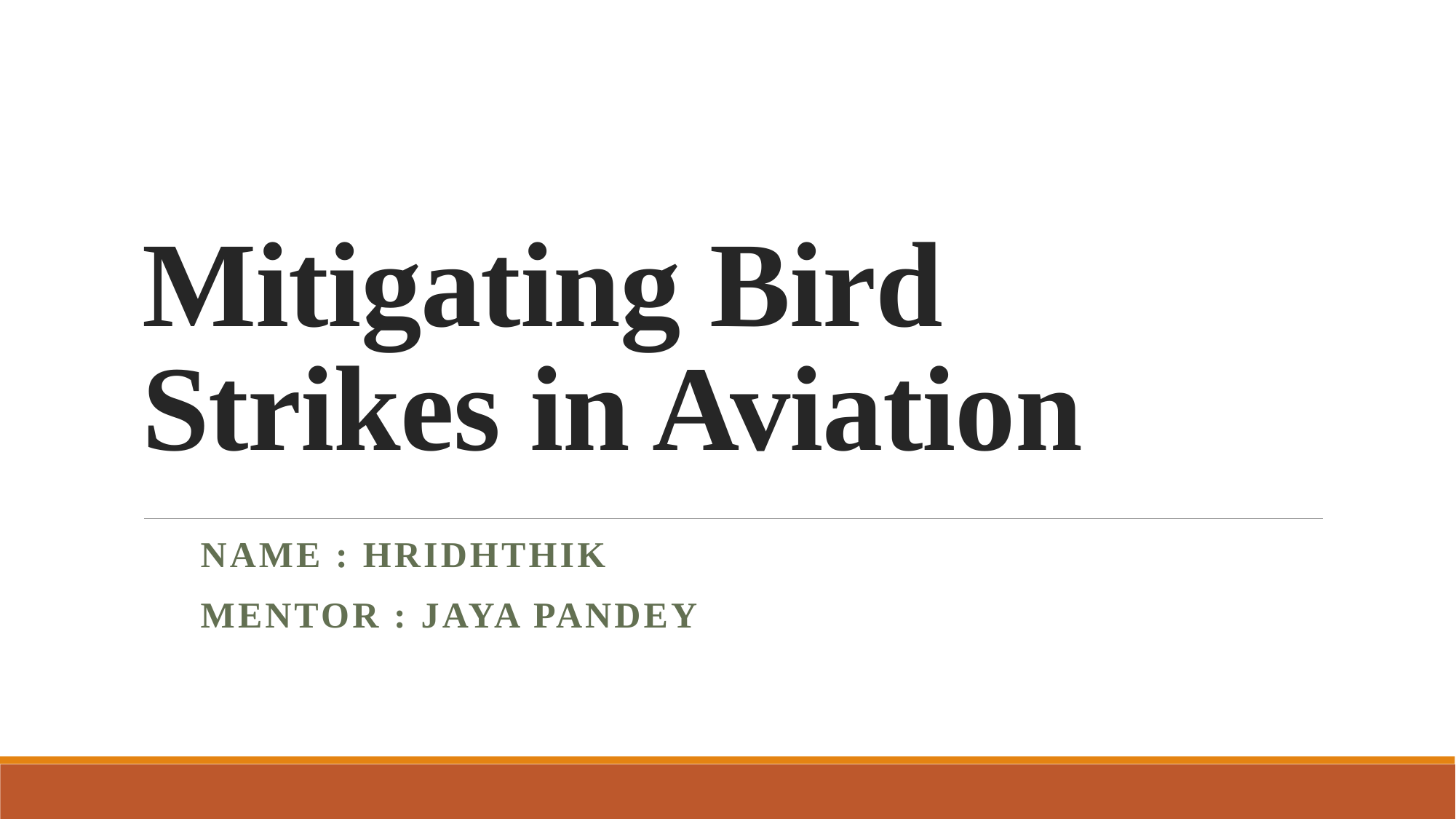

# Mitigating Bird Strikes in Aviation
NAME : Hridhthik
MENTOR : Jaya Pandey